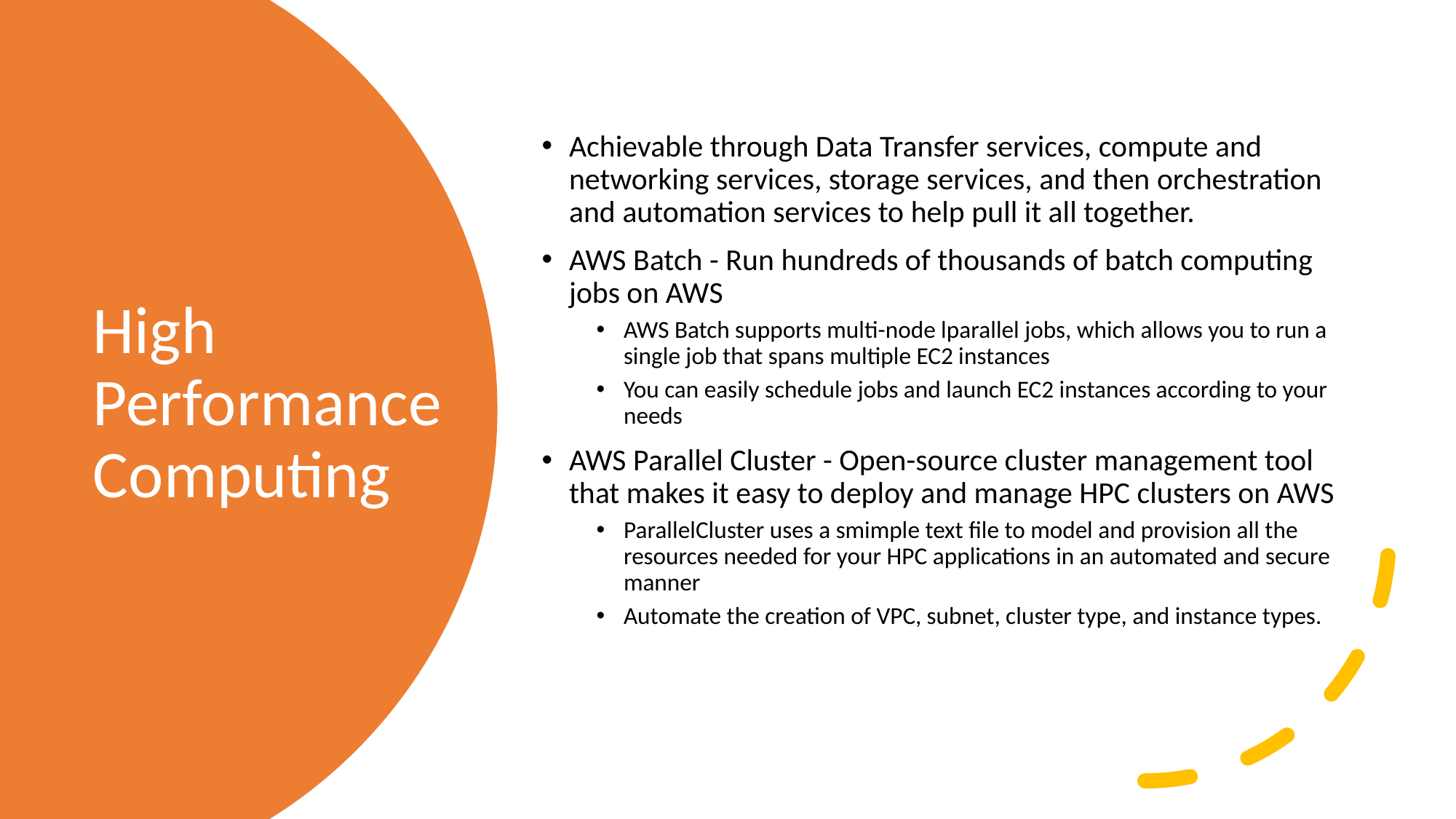

Achievable through Data Transfer services, compute and networking services, storage services, and then orchestration and automation services to help pull it all together.
AWS Batch - Run hundreds of thousands of batch computing jobs on AWS
AWS Batch supports multi-node lparallel jobs, which allows you to run a single job that spans multiple EC2 instances
You can easily schedule jobs and launch EC2 instances according to your needs
AWS Parallel Cluster - Open-source cluster management tool that makes it easy to deploy and manage HPC clusters on AWS
ParallelCluster uses a smimple text file to model and provision all the resources needed for your HPC applications in an automated and secure manner
Automate the creation of VPC, subnet, cluster type, and instance types.

# High Performance Computing